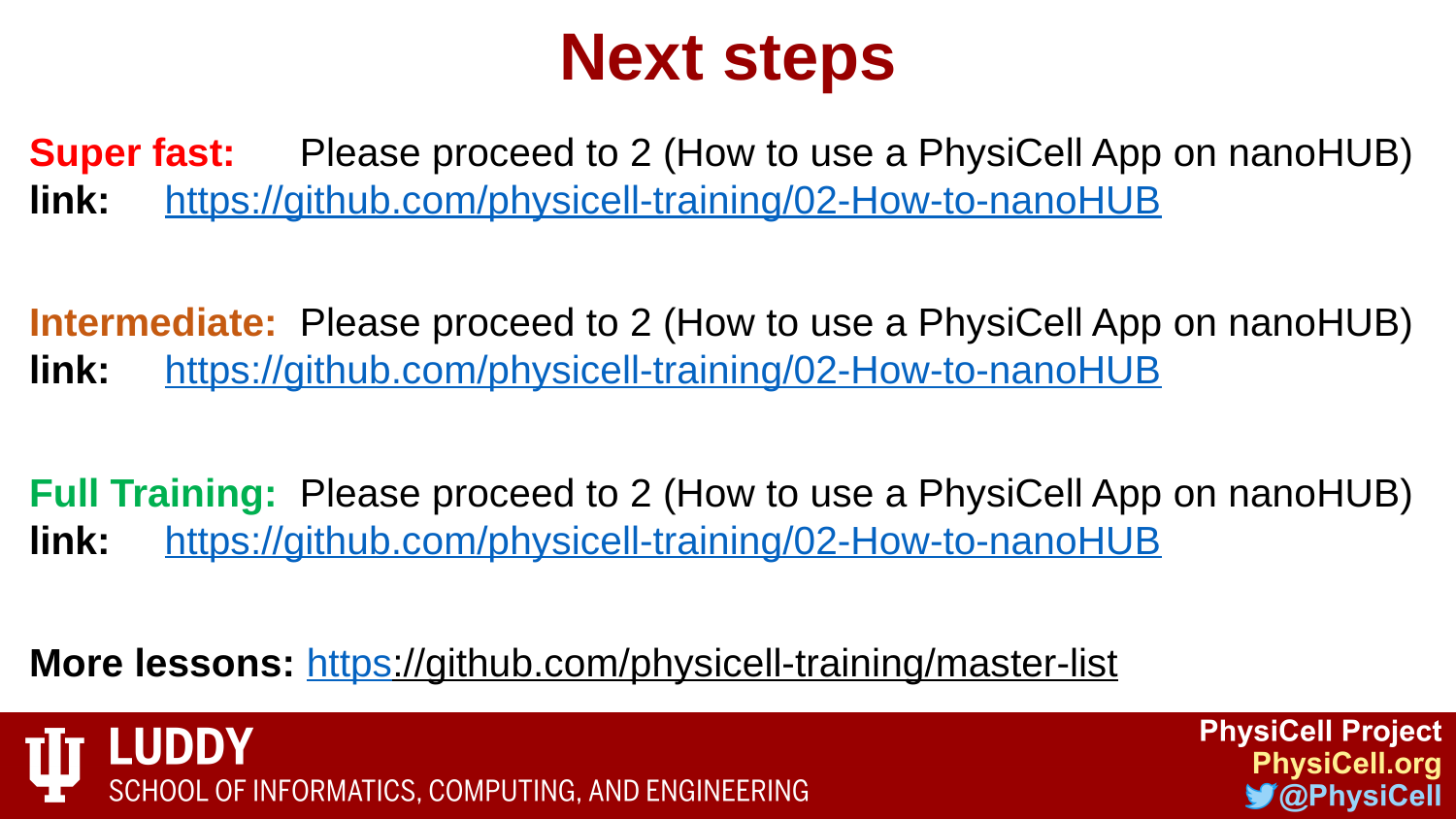

# Next steps
Super fast: 	Please proceed to 2 (How to use a PhysiCell App on nanoHUB)
link: 	https://github.com/physicell-training/02-How-to-nanoHUB

Intermediate: 	Please proceed to 2 (How to use a PhysiCell App on nanoHUB)
link: 	https://github.com/physicell-training/02-How-to-nanoHUB

Full Training: 	Please proceed to 2 (How to use a PhysiCell App on nanoHUB)
link: 	https://github.com/physicell-training/02-How-to-nanoHUB

More lessons: https://github.com/physicell-training/master-list